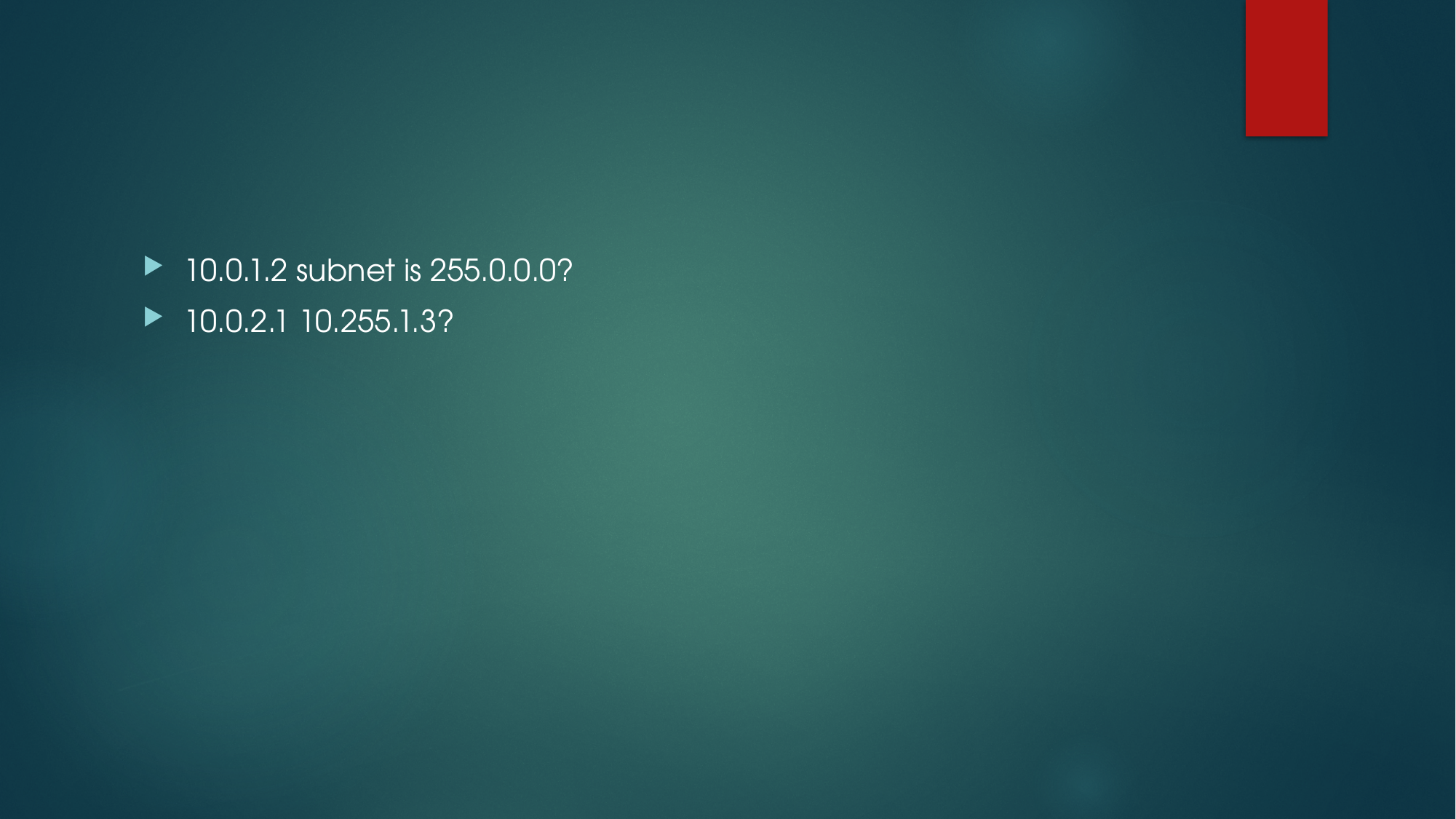

#
10.0.1.2 subnet is 255.0.0.0?
10.0.2.1 10.255.1.3?